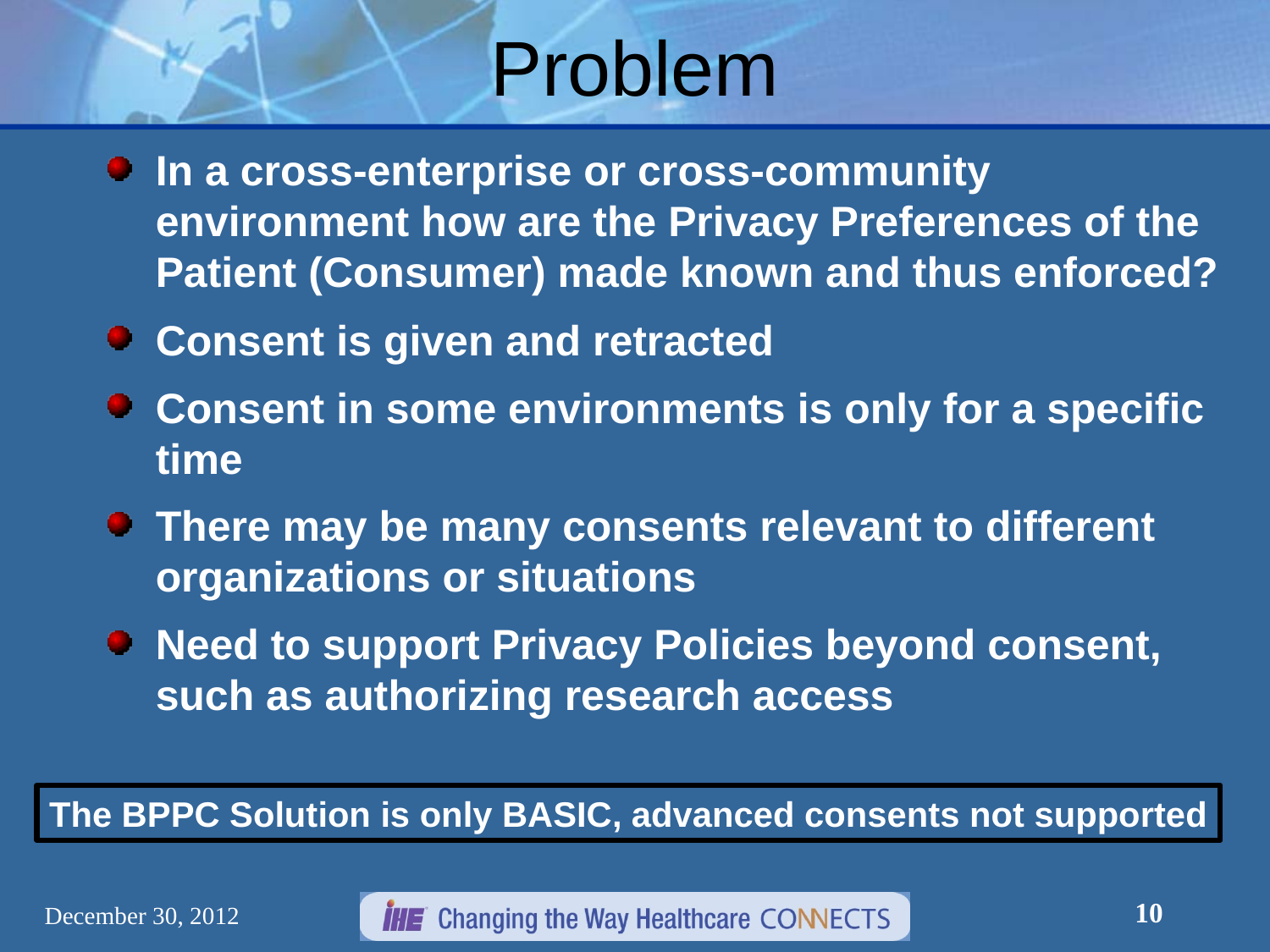

# Problem
In a cross-enterprise or cross-community environment how are the Privacy Preferences of the Patient (Consumer) made known and thus enforced?
Consent is given and retracted
Consent in some environments is only for a specific time
There may be many consents relevant to different organizations or situations
Need to support Privacy Policies beyond consent, such as authorizing research access

The BPPC Solution is only BASIC, advanced consents not supported
10
December 30, 2012